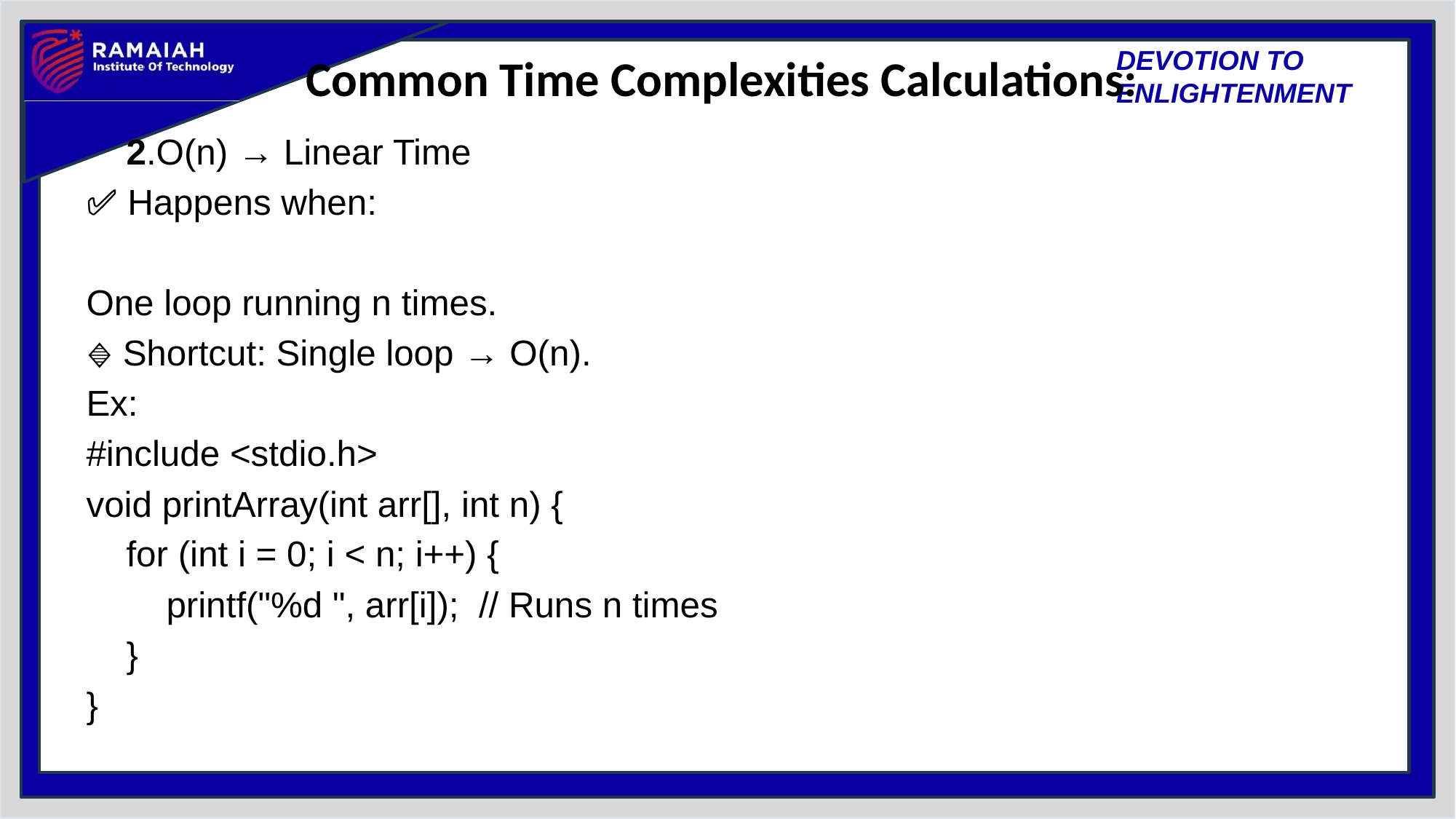

# Common Time Complexities Calculations:
    2.O(n) → Linear Time
✅ Happens when:

One loop running n times.
🔹 Shortcut: Single loop → O(n).
Ex:
#include <stdio.h>
void printArray(int arr[], int n) {
    for (int i = 0; i < n; i++) {
        printf("%d ", arr[i]);  // Runs n times
    }
}